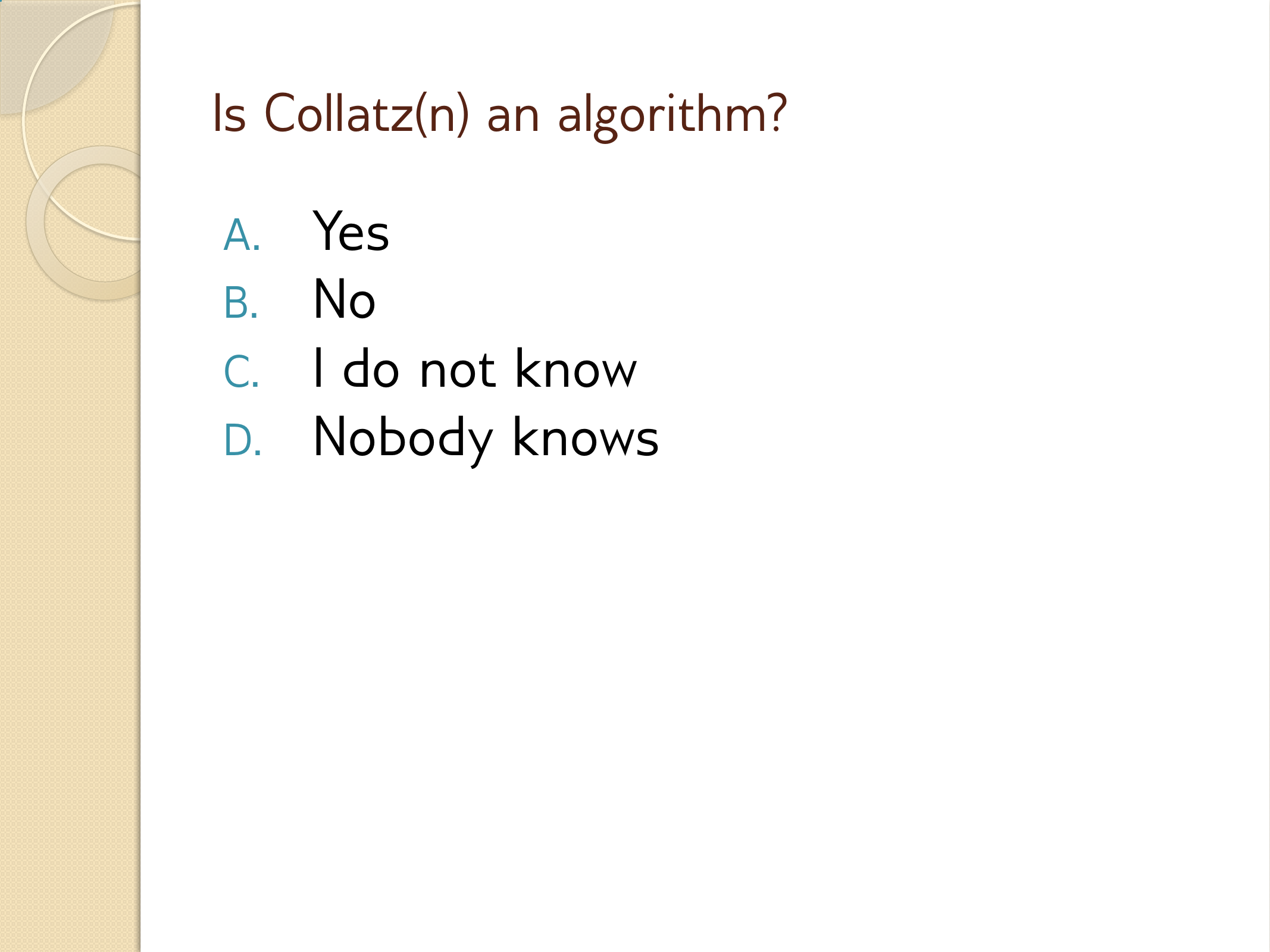

# Is Collatz(n) an algorithm?
Yes
No
I do not know
Nobody knows